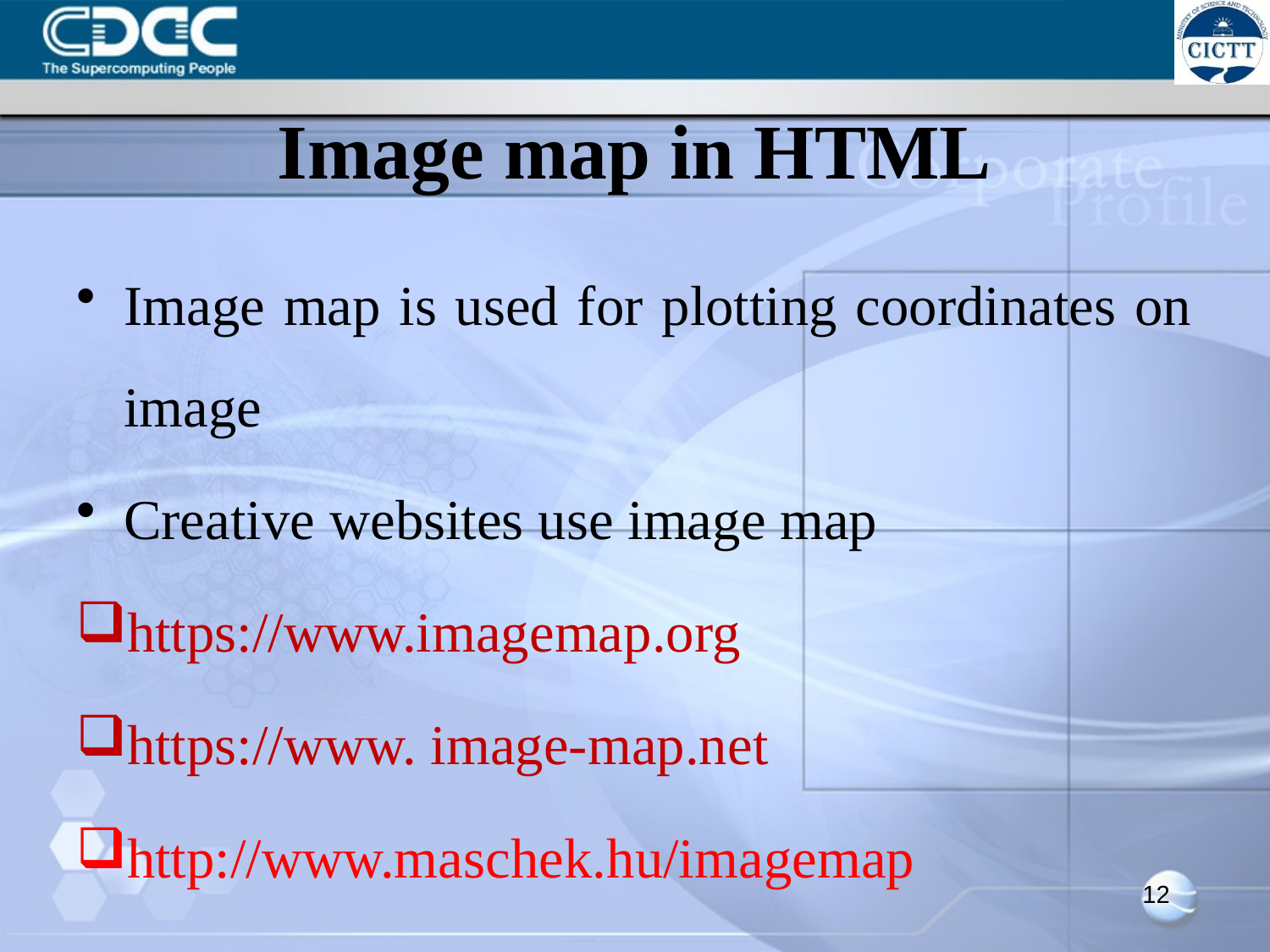

# Image map in HTML
Image map is used for plotting coordinates on image
Creative websites use image map
https://www.imagemap.org
https://www. image-map.net
http://www.maschek.hu/imagemap